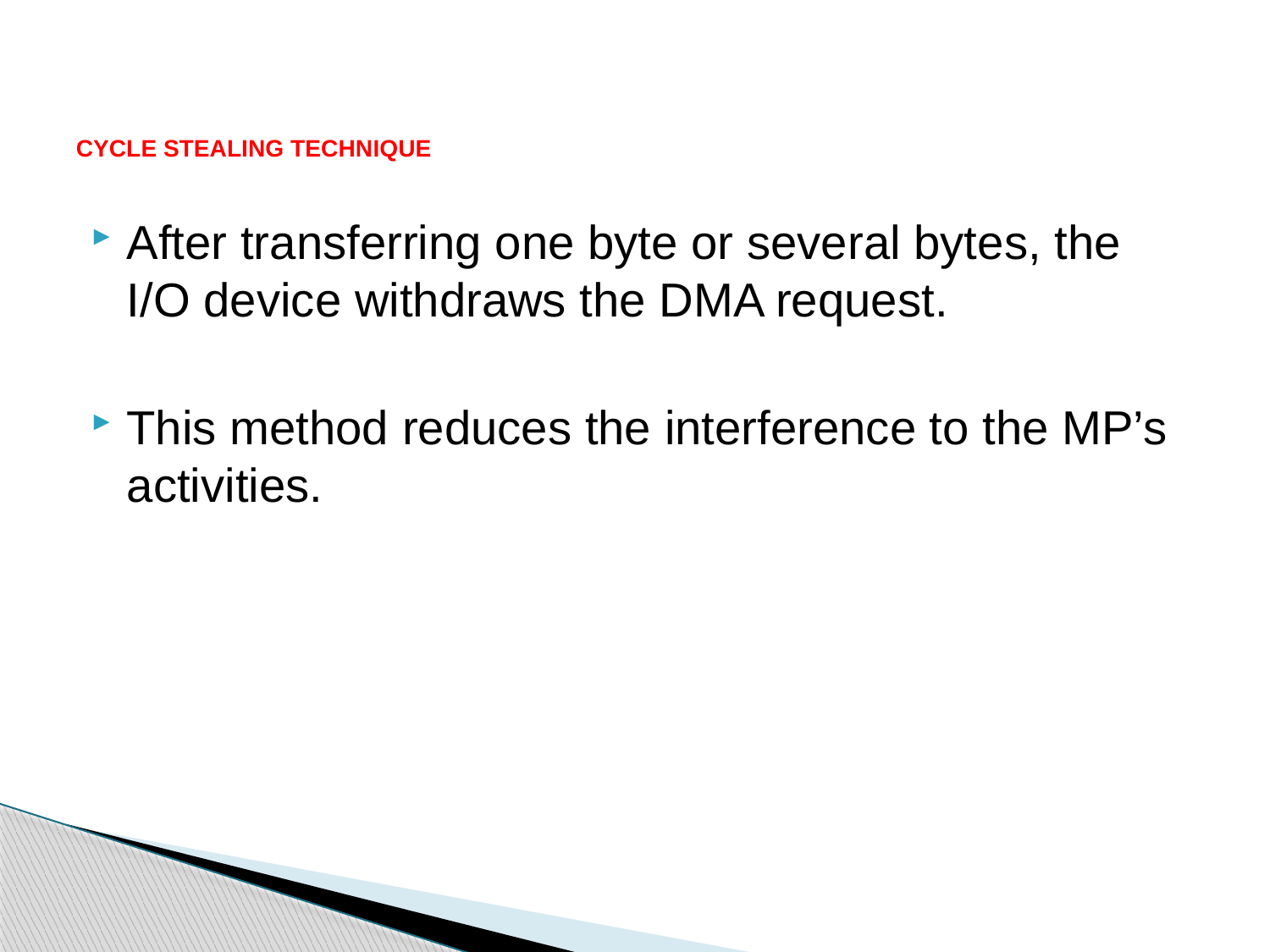

# CYCLE STEALING TECHNIQUE
After transferring one byte or several bytes, the I/O device withdraws the DMA request.

This method reduces the interference to the MP’s activities.